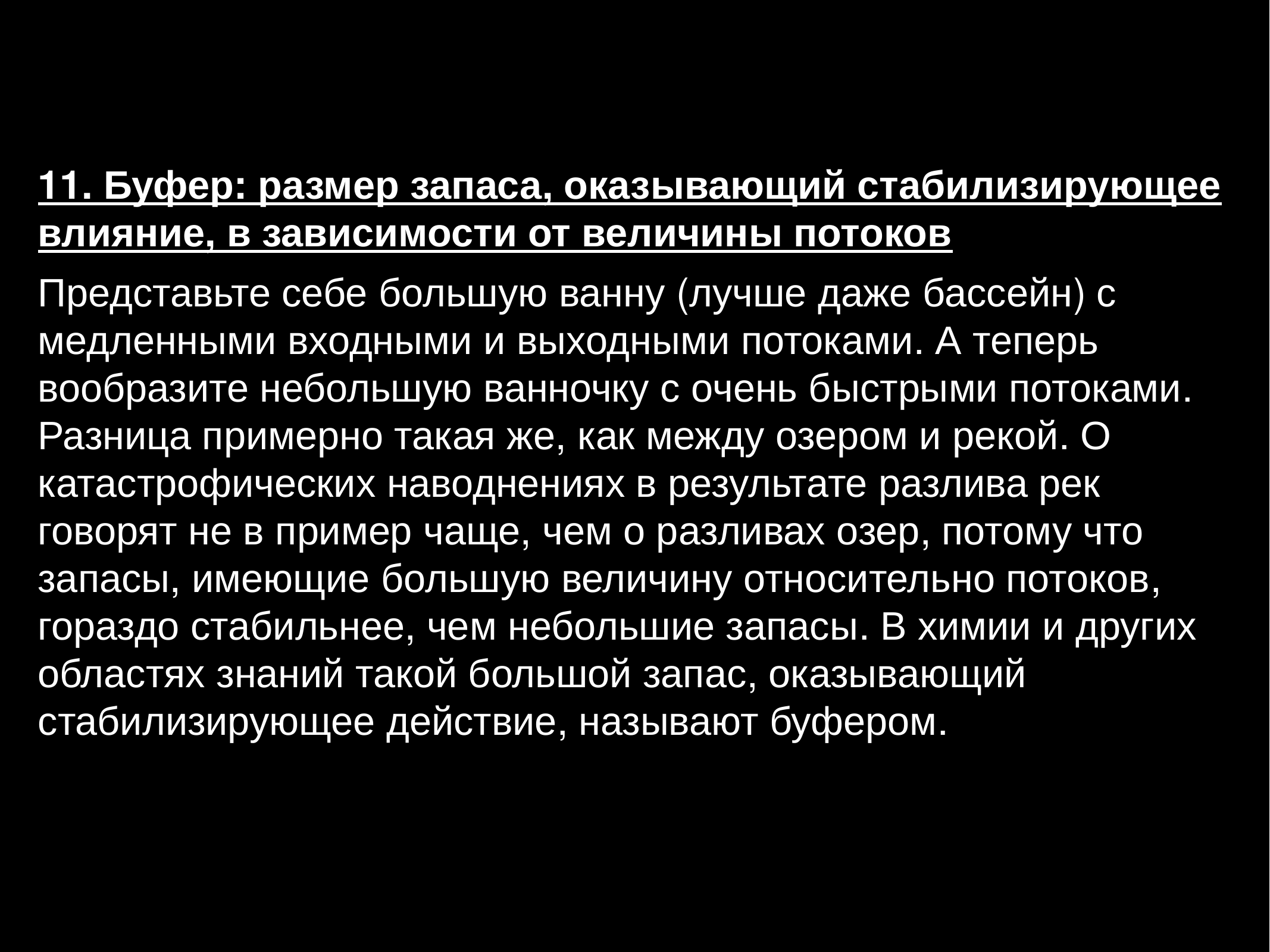

21
11. Буфер: размер запаса, оказывающий стабилизирующее влияние, в зависимости от величины потоков
Представьте себе большую ванну (лучше даже бассейн) с медленными входными и выходными потоками. А теперь вообразите небольшую ванночку с очень быстрыми потоками. Разница примерно такая же, как между озером и рекой. О катастрофических наводнениях в результате разлива рек говорят не в пример чаще, чем о разливах озер, потому что запасы, имеющие большую величину относительно потоков, гораздо стабильнее, чем небольшие запасы. В химии и других областях знаний такой большой запас, оказывающий стабилизирующее действие, называют буфером.